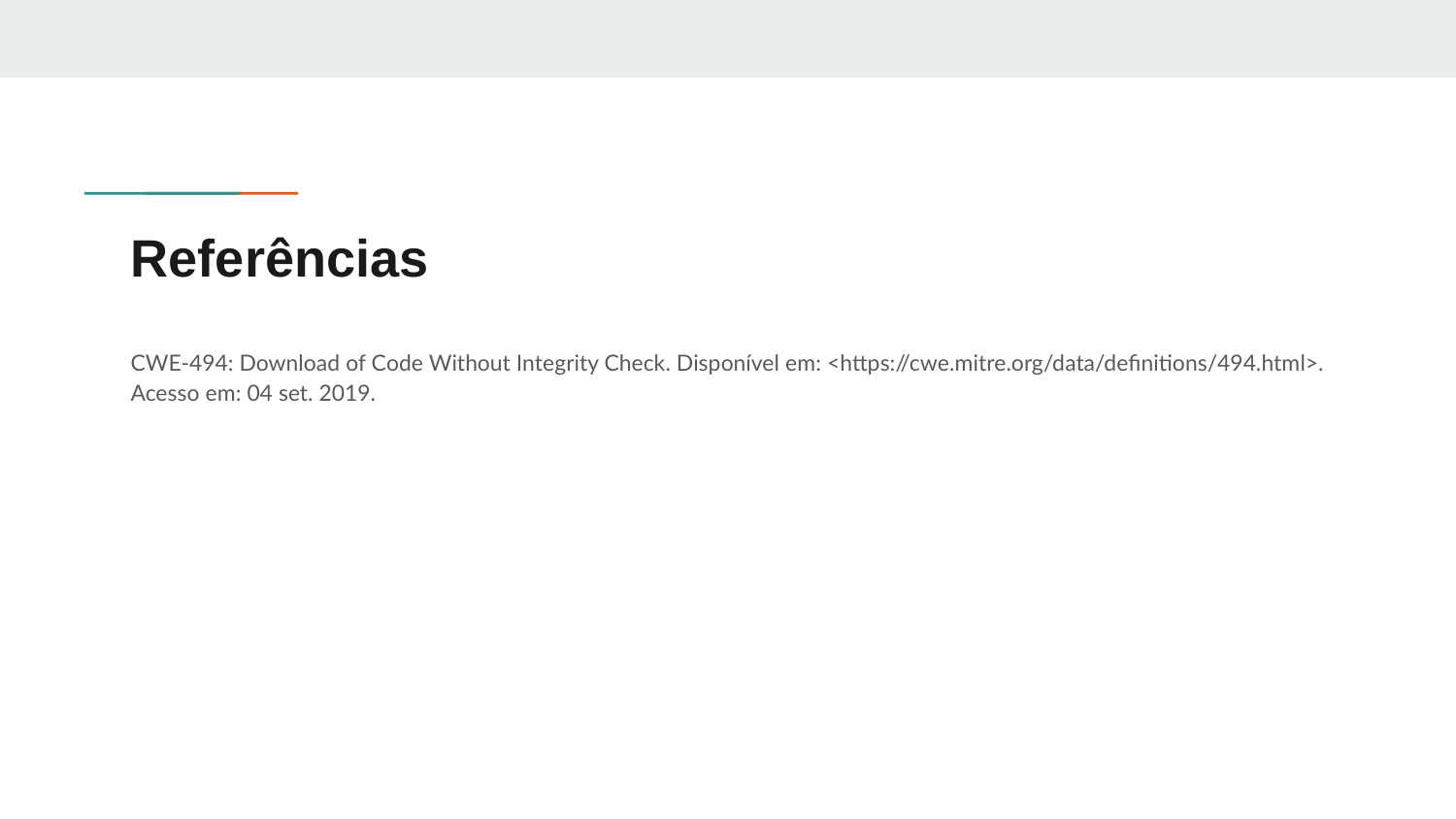

# Referências
CWE-494: Download of Code Without Integrity Check. Disponível em: <https://cwe.mitre.org/data/definitions/494.html>. Acesso em: 04 set. 2019.